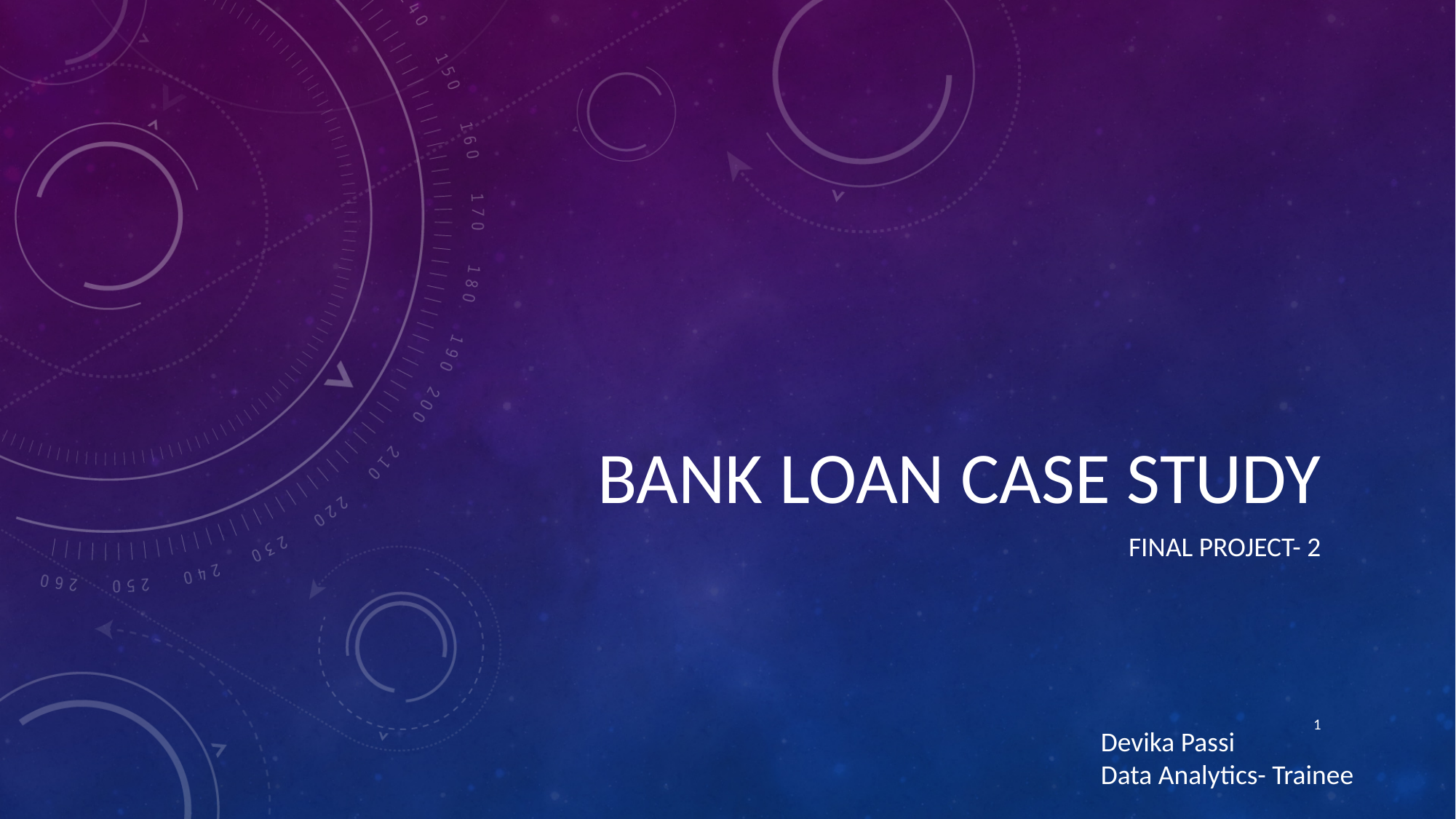

# BANK LOAN CASE STUDY
FINAL PROJECT- 2
1
Devika Passi
Data Analytics- Trainee